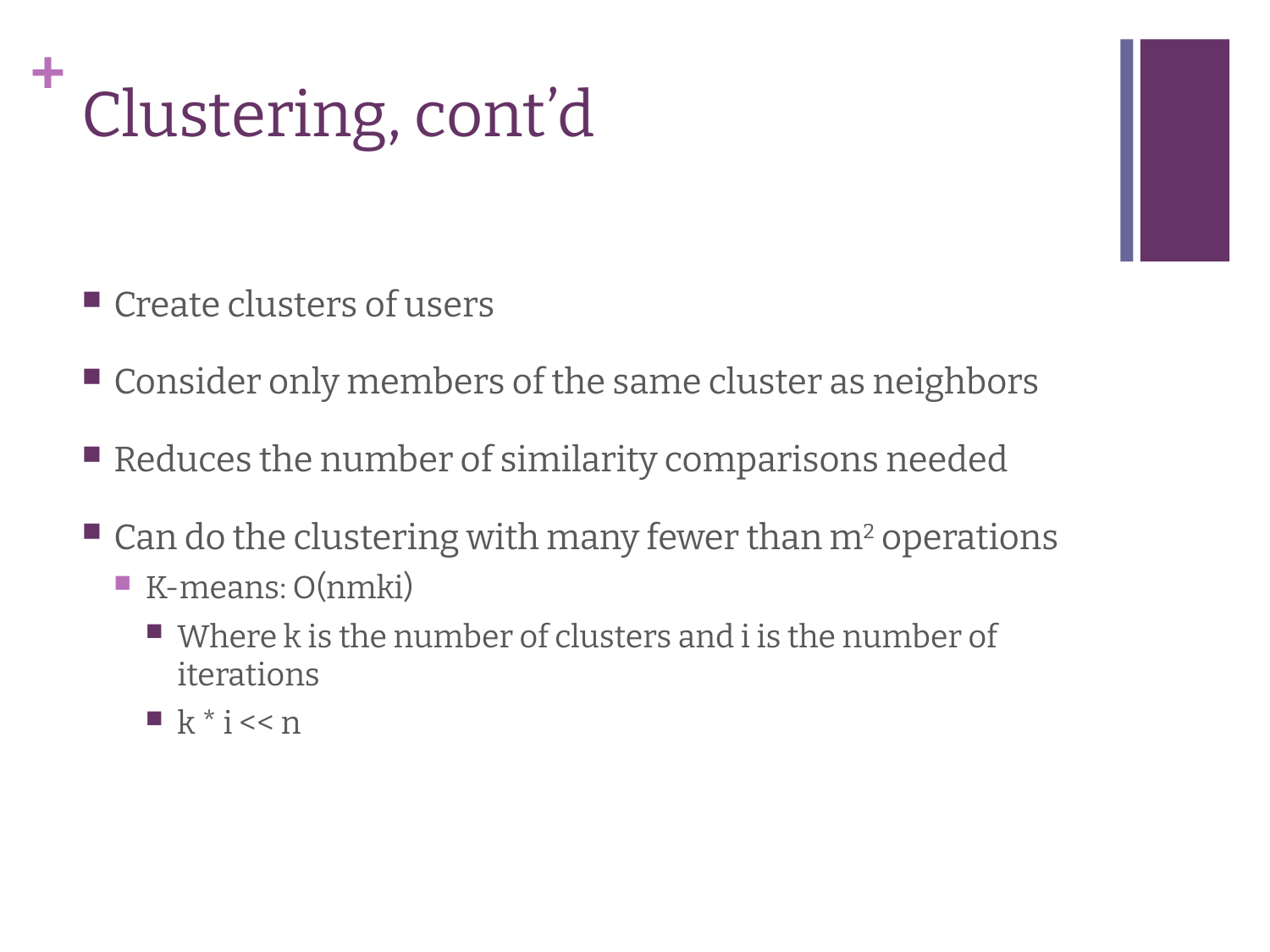

# Clustering, cont’d
Create clusters of users
Consider only members of the same cluster as neighbors
Reduces the number of similarity comparisons needed
Can do the clustering with many fewer than m2 operations
K-means: O(nmki)
Where k is the number of clusters and i is the number of iterations
k * i << n